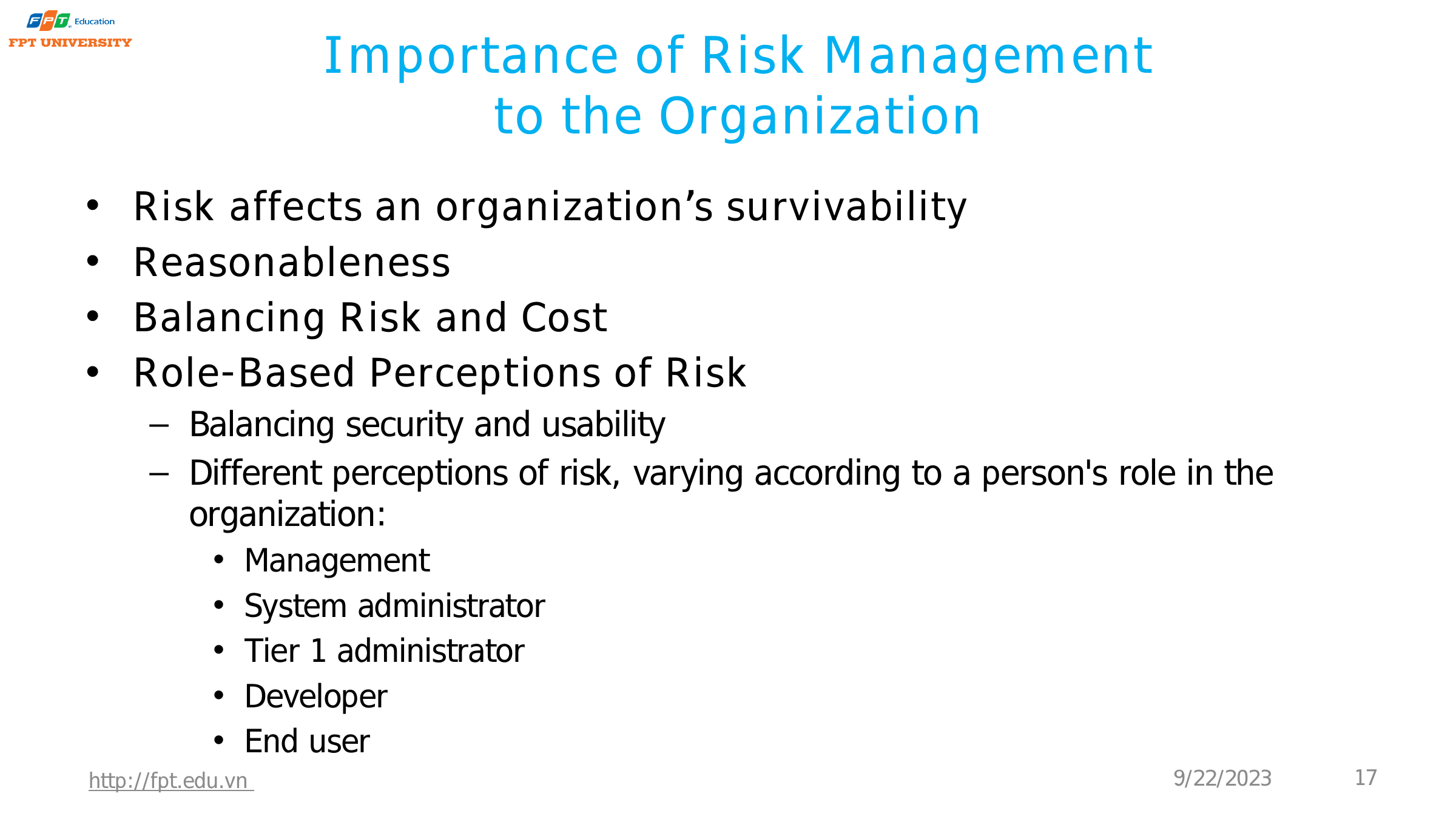

# Importance of Risk Management to the Organization
Risk affects an organization’s survivability
Reasonableness
Balancing Risk and Cost
Role-Based Perceptions of Risk
Balancing security and usability
Different perceptions of risk, varying according to a person's role in the organization:
Management
System administrator
Tier 1 administrator
Developer
End user
http://fpt.edu.vn
9/22/2023
17